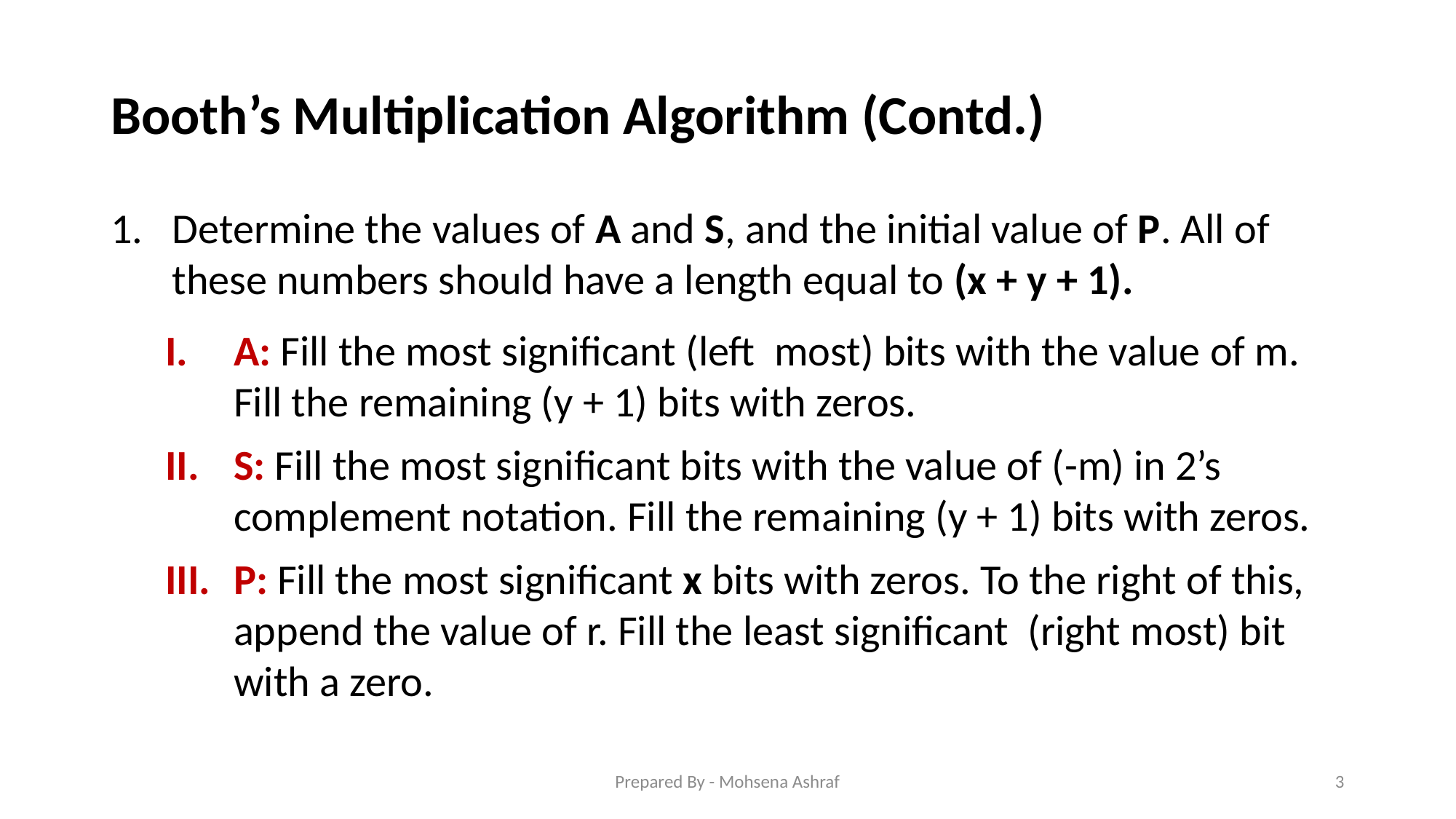

# Booth’s Multiplication Algorithm (Contd.)
Determine the values of A and S, and the initial value of P. All of these numbers should have a length equal to (x + y + 1).

A: Fill the most significant (left  most) bits with the value of m. Fill the remaining (y + 1) bits with zeros.

S: Fill the most significant bits with the value of (-m) in 2’s complement notation. Fill the remaining (y + 1) bits with zeros.

P: Fill the most significant x bits with zeros. To the right of this, append the value of r. Fill the least significant  (right most) bit with a zero.

Prepared By - Mohsena Ashraf
3